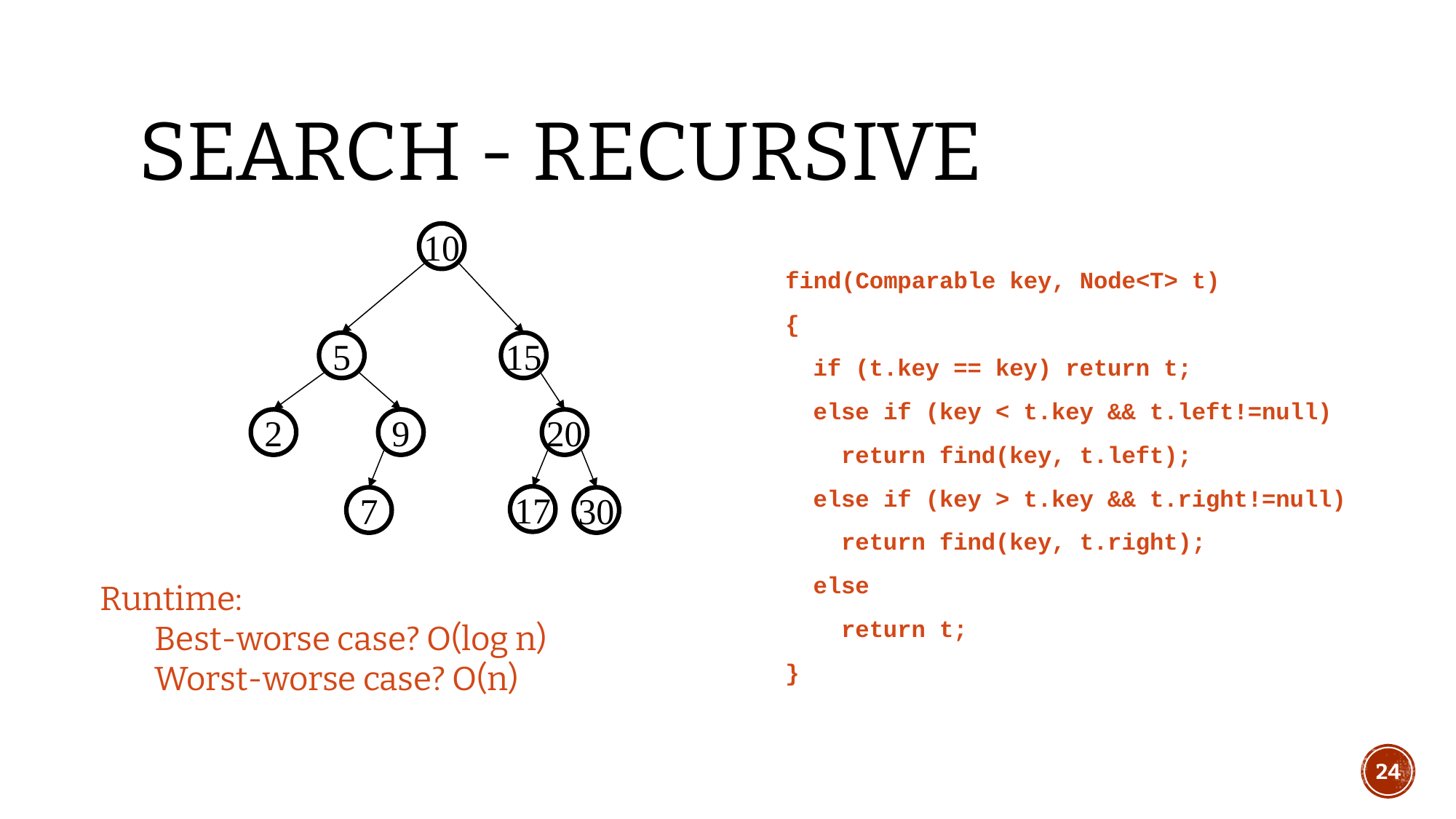

# Search - Recursive
10
find(Comparable key, Node<T> t)
{
  if (t.key == key) return t;
  else if (key < t.key && t.left!=null)
    return find(key, t.left);
  else if (key > t.key && t.right!=null)
    return find(key, t.right);
  else
    return t;
}
5
15
2
9
20
17
7
30
Runtime:
Best-worse case? O(log n)
Worst-worse case? O(n)
24